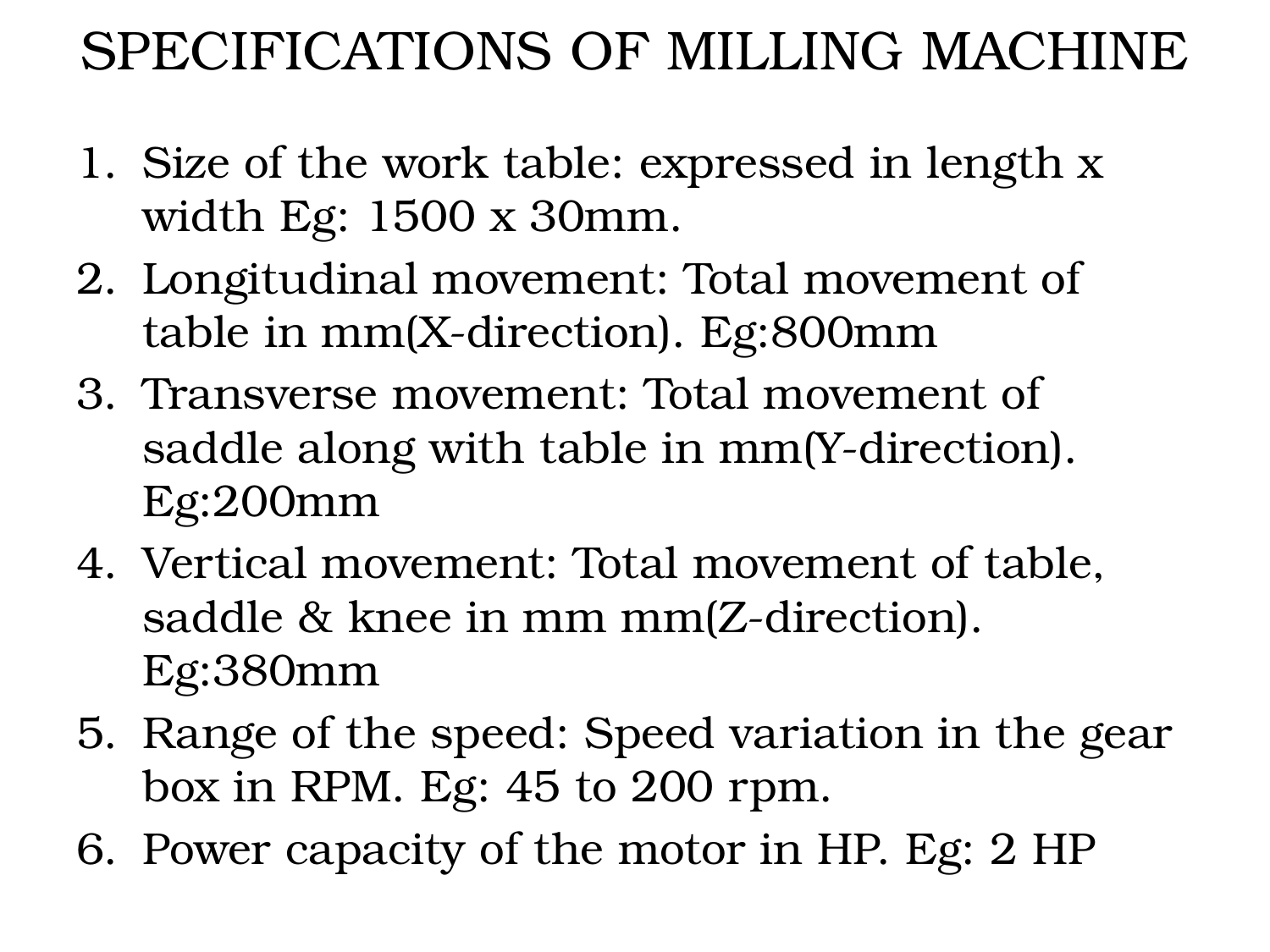

# SPECIFICATIONS OF MILLING MACHINE
Size of the work table: expressed in length x width Eg: 1500 x 30mm.
Longitudinal movement: Total movement of table in mm(X-direction). Eg:800mm
Transverse movement: Total movement of saddle along with table in mm(Y-direction). Eg:200mm
Vertical movement: Total movement of table, saddle & knee in mm mm(Z-direction). Eg:380mm
Range of the speed: Speed variation in the gear box in RPM. Eg: 45 to 200 rpm.
Power capacity of the motor in HP. Eg: 2 HP